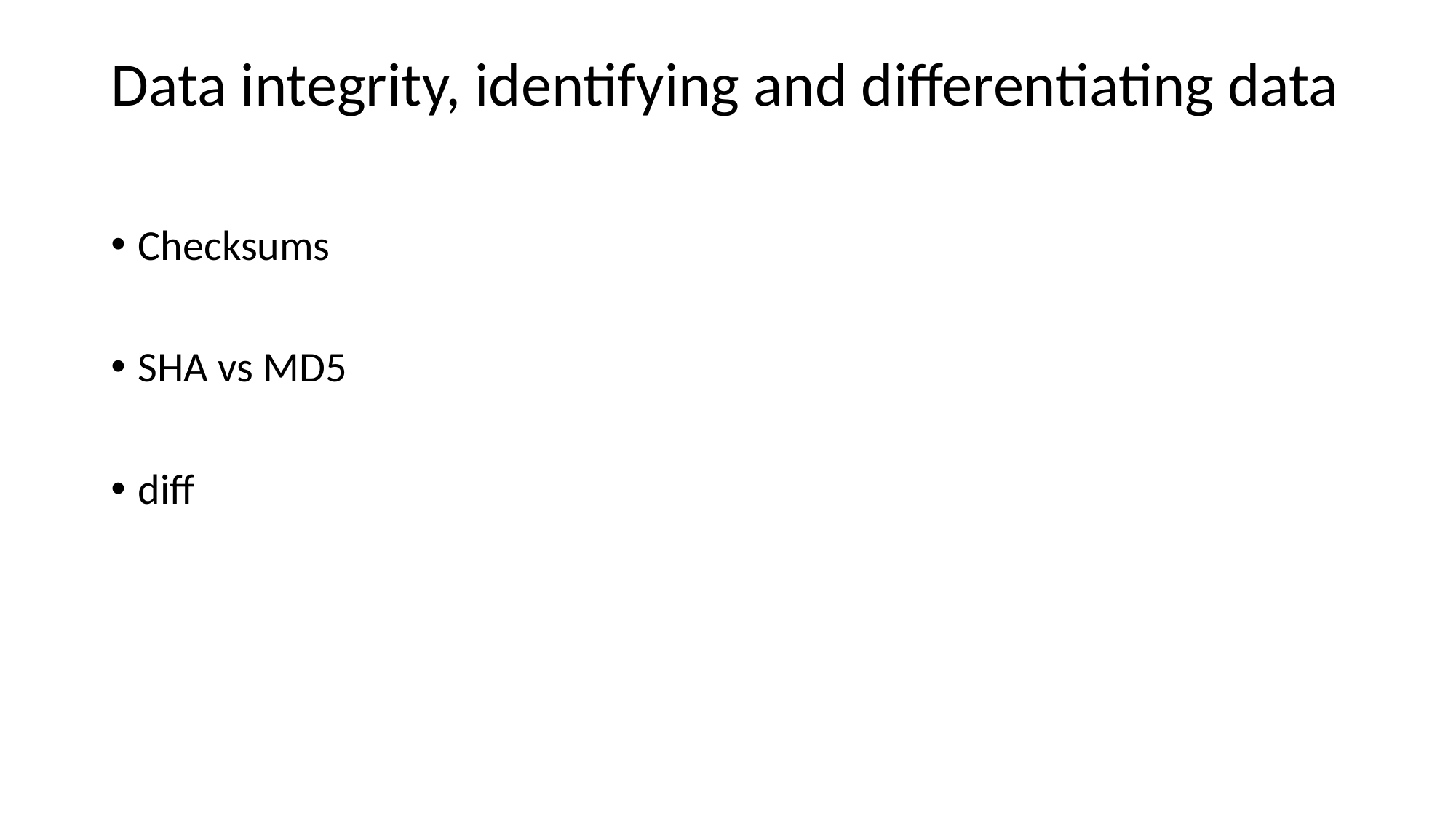

# Data integrity, identifying and differentiating data
Checksums

SHA vs MD5

diff